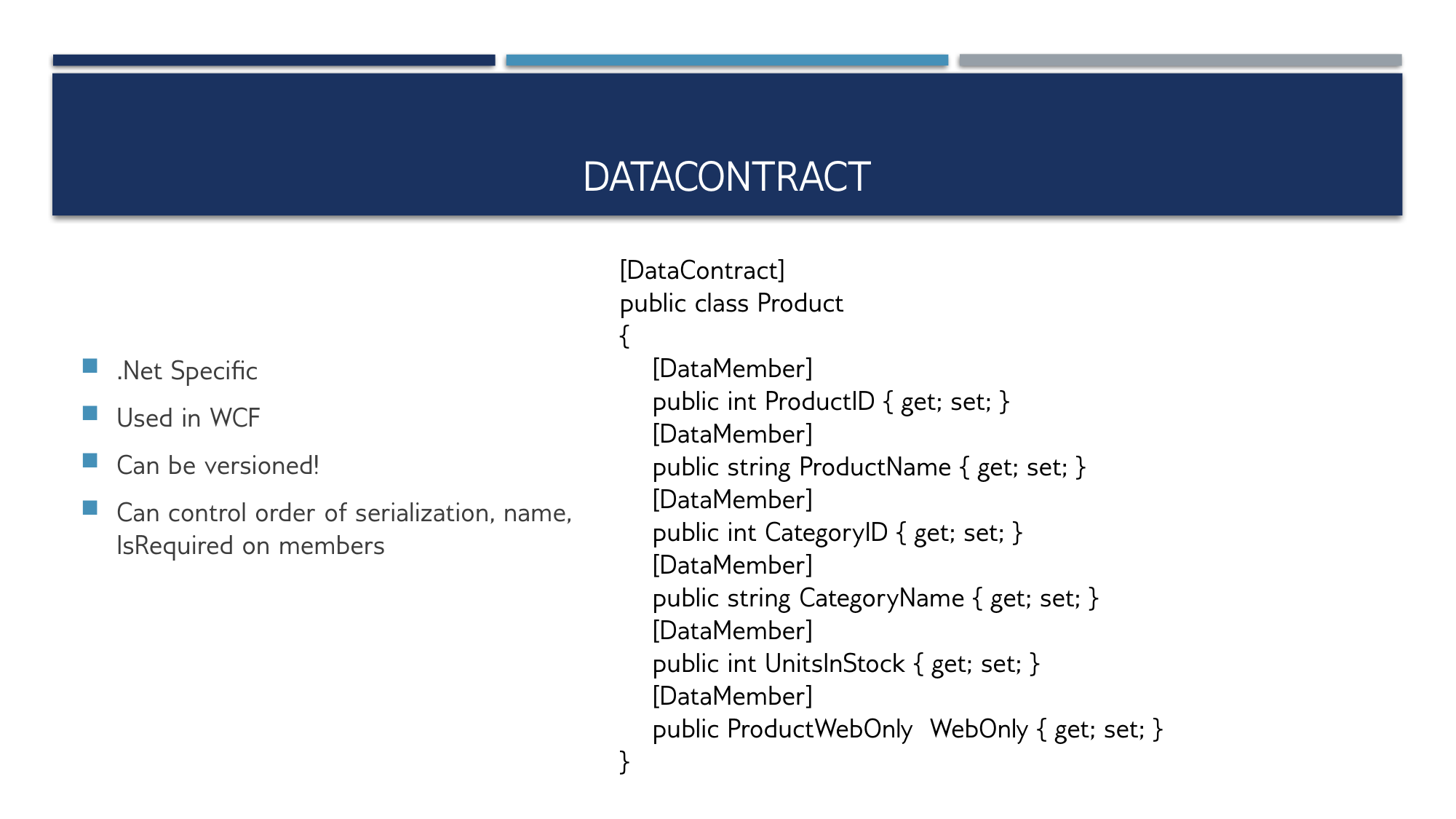

# DataContract
[DataContract]
public class Product
{
    [DataMember]
    public int ProductID { get; set; }
    [DataMember]
    public string ProductName { get; set; }
    [DataMember]
    public int CategoryID { get; set; }
    [DataMember]
    public string CategoryName { get; set; }
    [DataMember]
    public int UnitsInStock { get; set; }
    [DataMember]
    public ProductWebOnly  WebOnly { get; set; }
}
.Net Specific
Used in WCF
Can be versioned!
Can control order of serialization, name, IsRequired on members